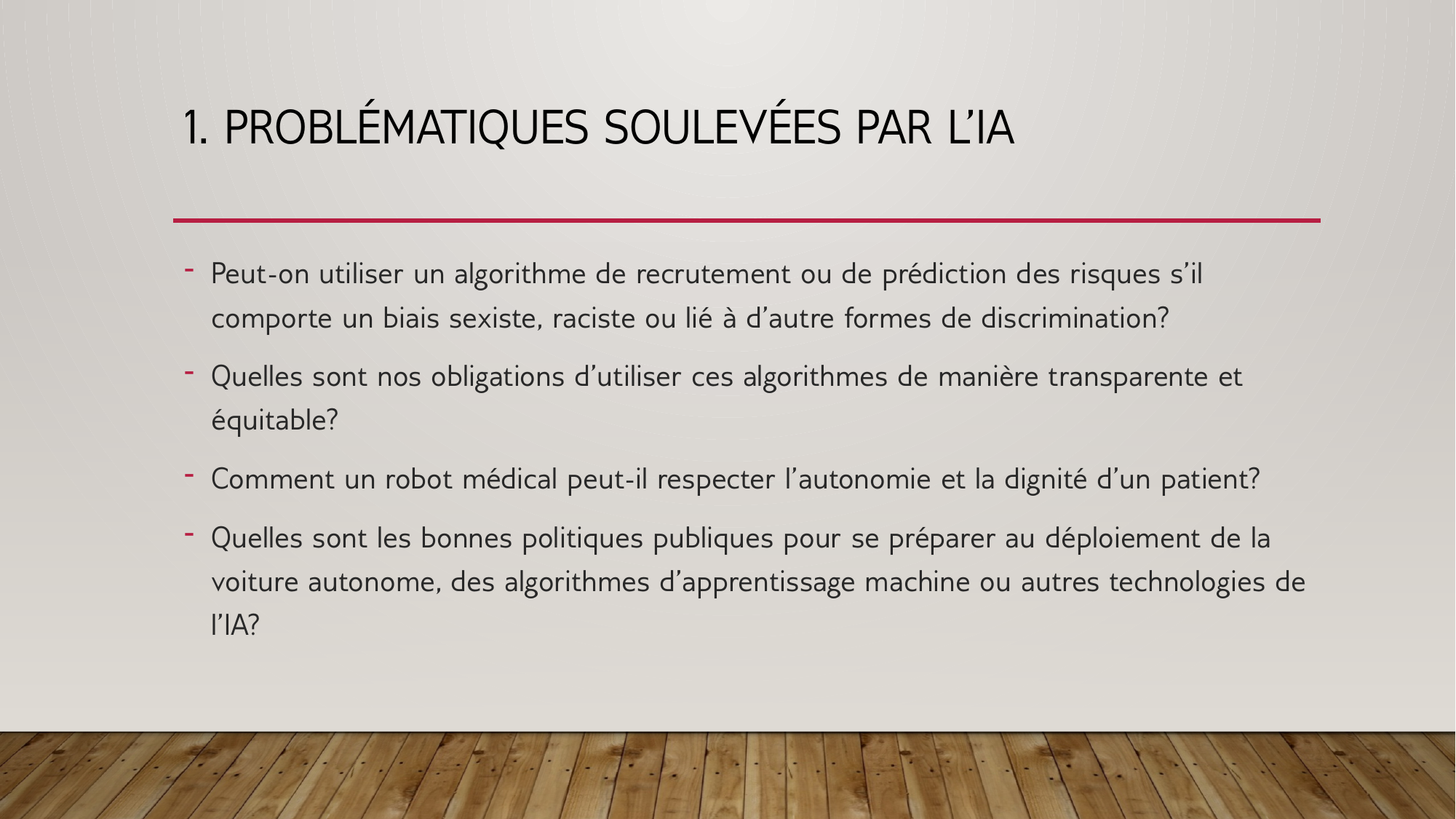

# 1. Problématiques soulevées par l’IA
Peut-on utiliser un algorithme de recrutement ou de prédiction des risques s’il comporte un biais sexiste, raciste ou lié à d’autre formes de discrimination?
Quelles sont nos obligations d’utiliser ces algorithmes de manière transparente et équitable?
Comment un robot médical peut-il respecter l’autonomie et la dignité d’un patient?
Quelles sont les bonnes politiques publiques pour se préparer au déploiement de la voiture autonome, des algorithmes d’apprentissage machine ou autres technologies de l’IA?